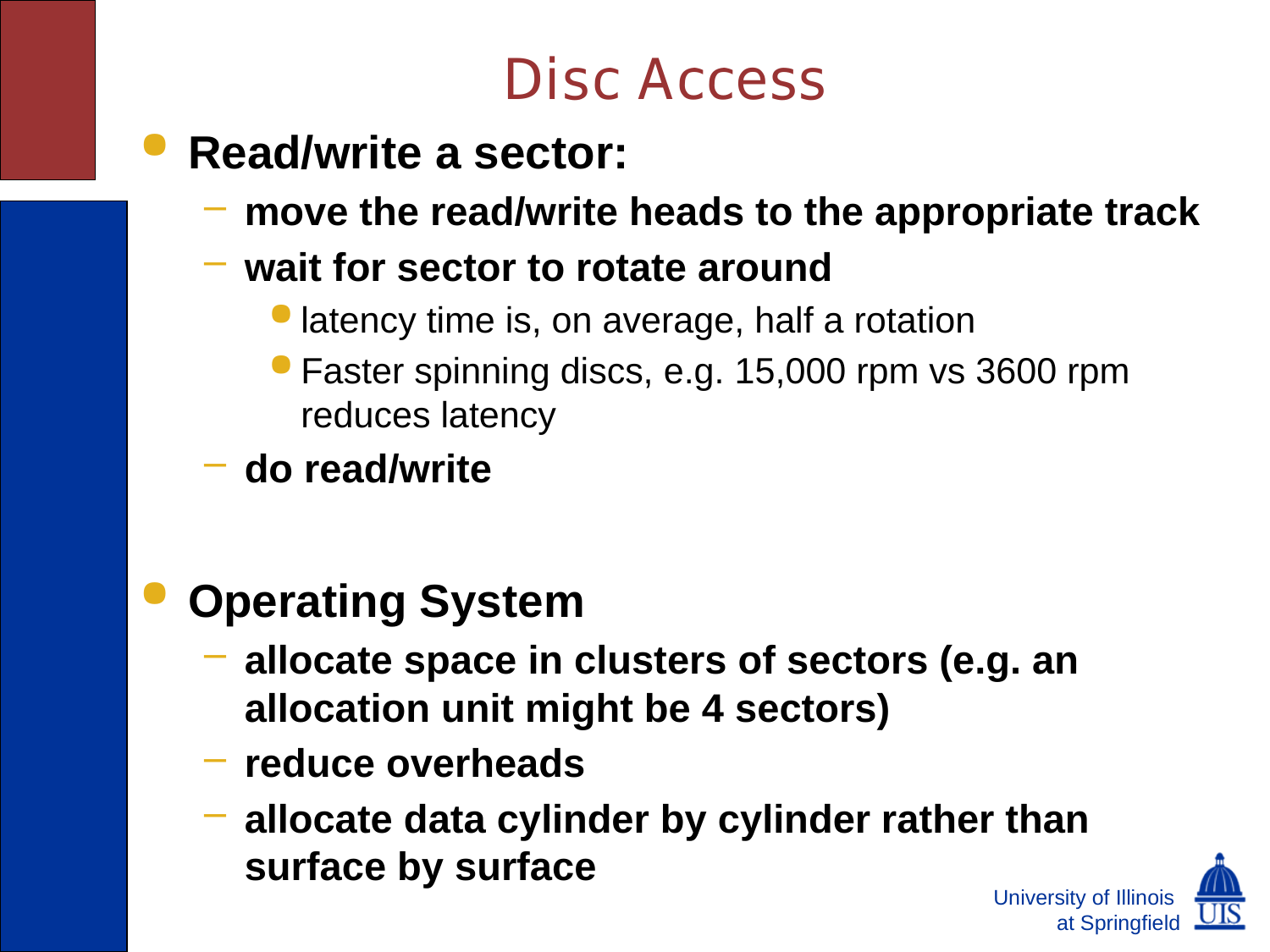

# Disc Access
Read/write a sector:
move the read/write heads to the appropriate track
wait for sector to rotate around
latency time is, on average, half a rotation
Faster spinning discs, e.g. 15,000 rpm vs 3600 rpm reduces latency
do read/write

Operating System
allocate space in clusters of sectors (e.g. an allocation unit might be 4 sectors)
reduce overheads
allocate data cylinder by cylinder rather than surface by surface